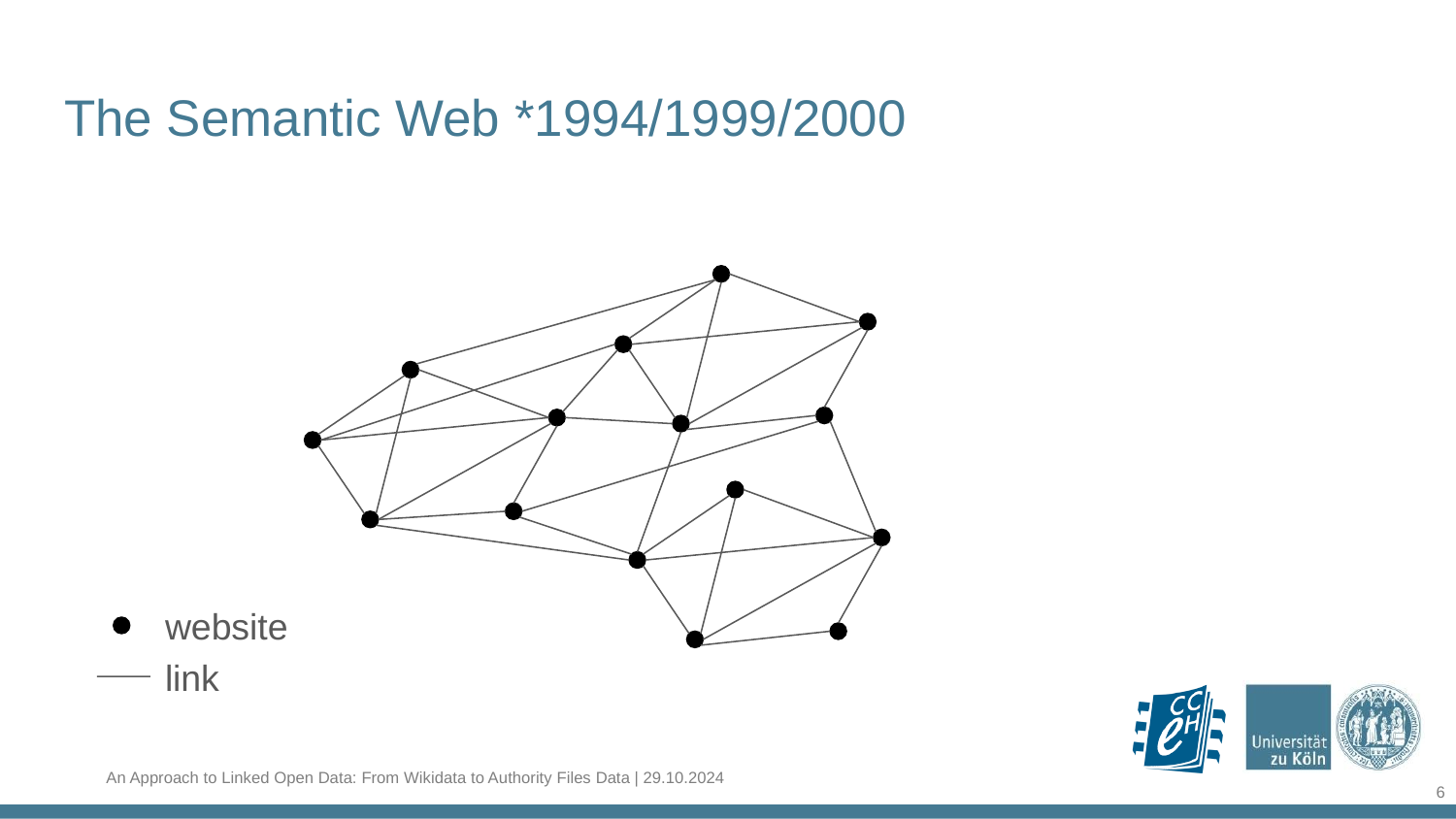

The Semantic Web *1994/1999/2000

website

link
6